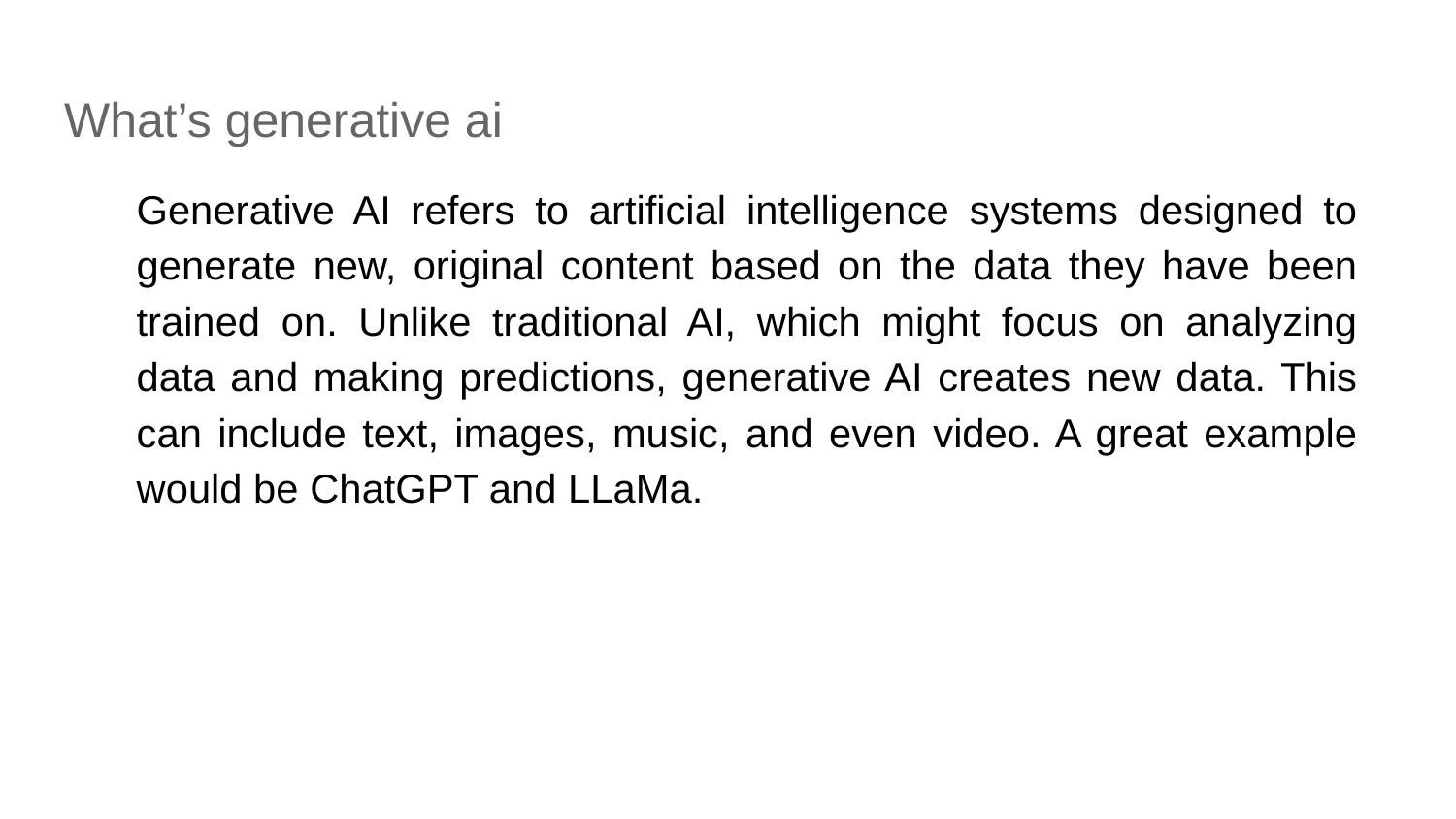

# What’s generative ai

Generative AI refers to artificial intelligence systems designed to generate new, original content based on the data they have been trained on. Unlike traditional AI, which might focus on analyzing data and making predictions, generative AI creates new data. This can include text, images, music, and even video. A great example would be ChatGPT and LLaMa.